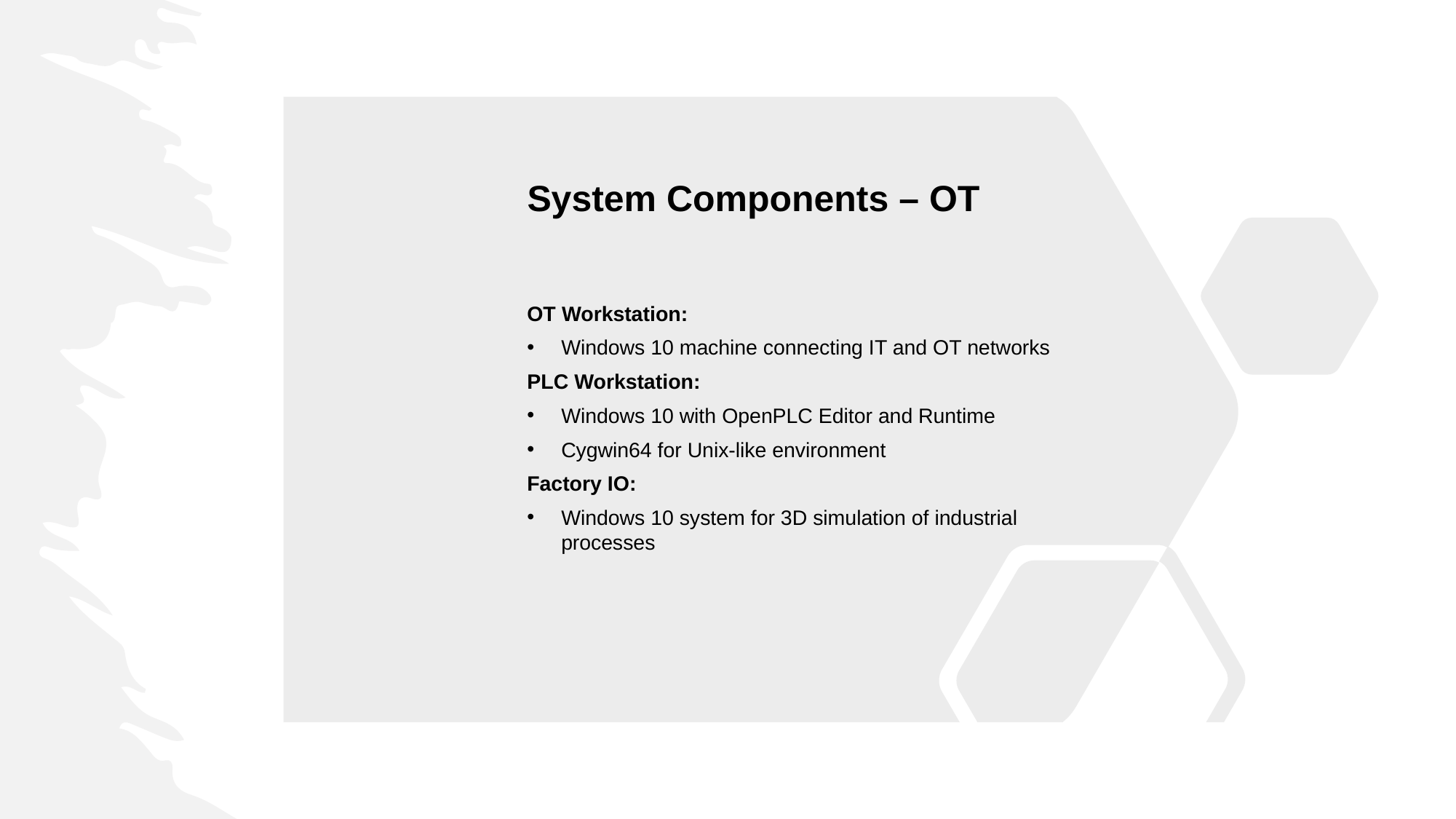

System Components – OT
OT Workstation:
Windows 10 machine connecting IT and OT networks
PLC Workstation:
Windows 10 with OpenPLC Editor and Runtime
Cygwin64 for Unix-like environment
Factory IO:
Windows 10 system for 3D simulation of industrial processes